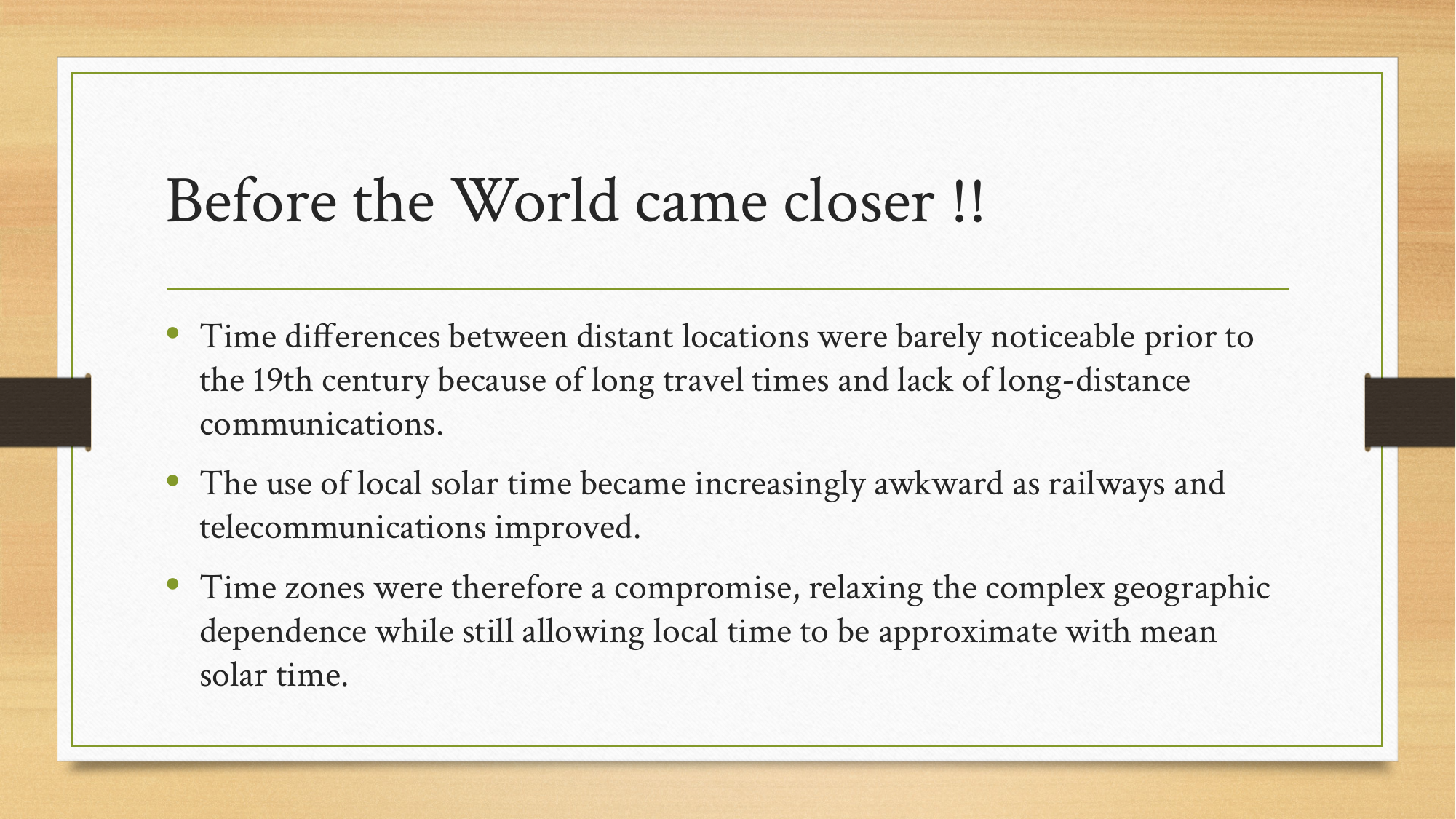

# Before the World came closer !!
Time differences between distant locations were barely noticeable prior to the 19th century because of long travel times and lack of long-distance communications.
The use of local solar time became increasingly awkward as railways and telecommunications improved.
Time zones were therefore a compromise, relaxing the complex geographic dependence while still allowing local time to be approximate with mean solar time.